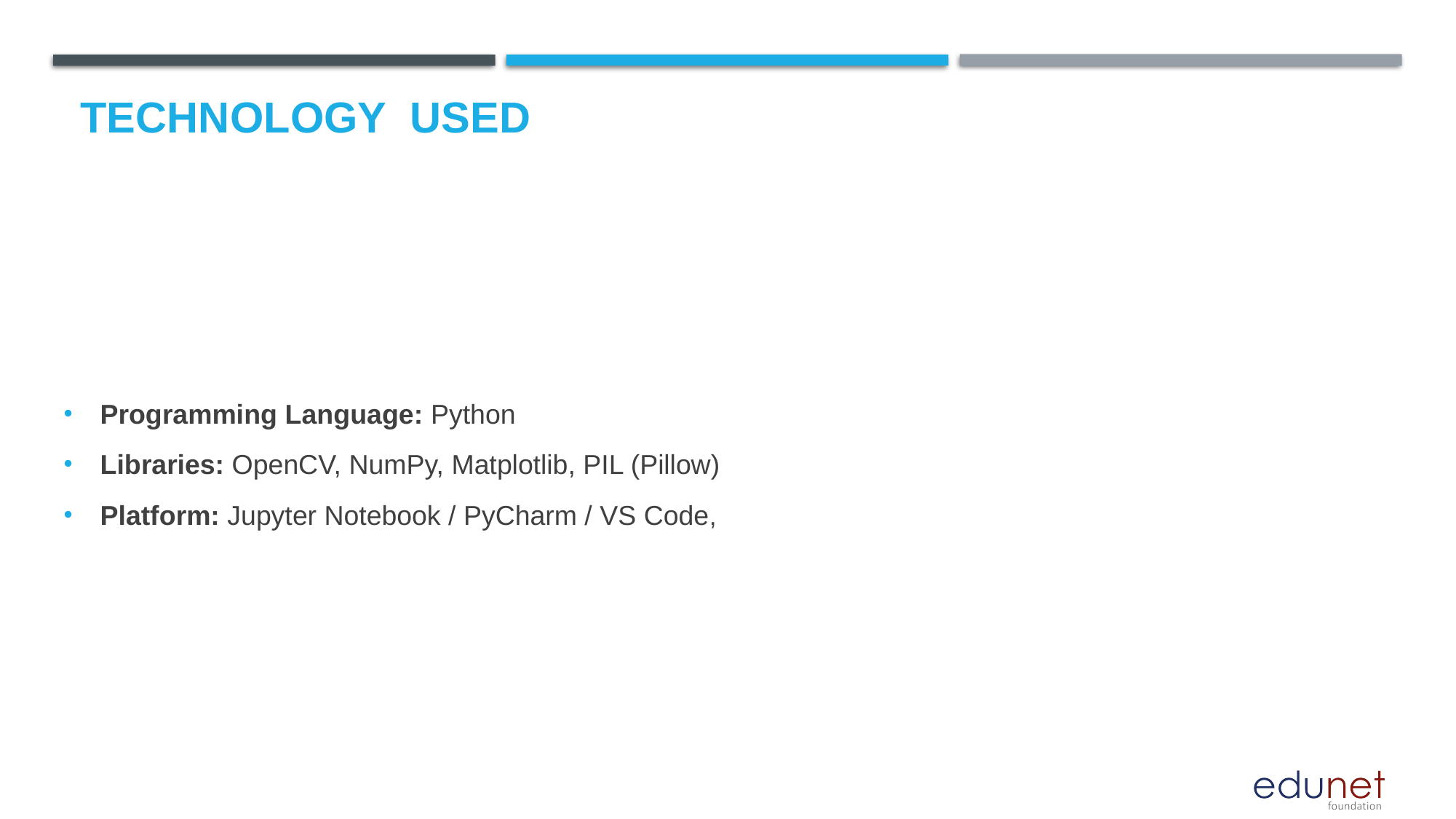

# Technology  used
Programming Language: Python
Libraries: OpenCV, NumPy, Matplotlib, PIL (Pillow)
Platform: Jupyter Notebook / PyCharm / VS Code,